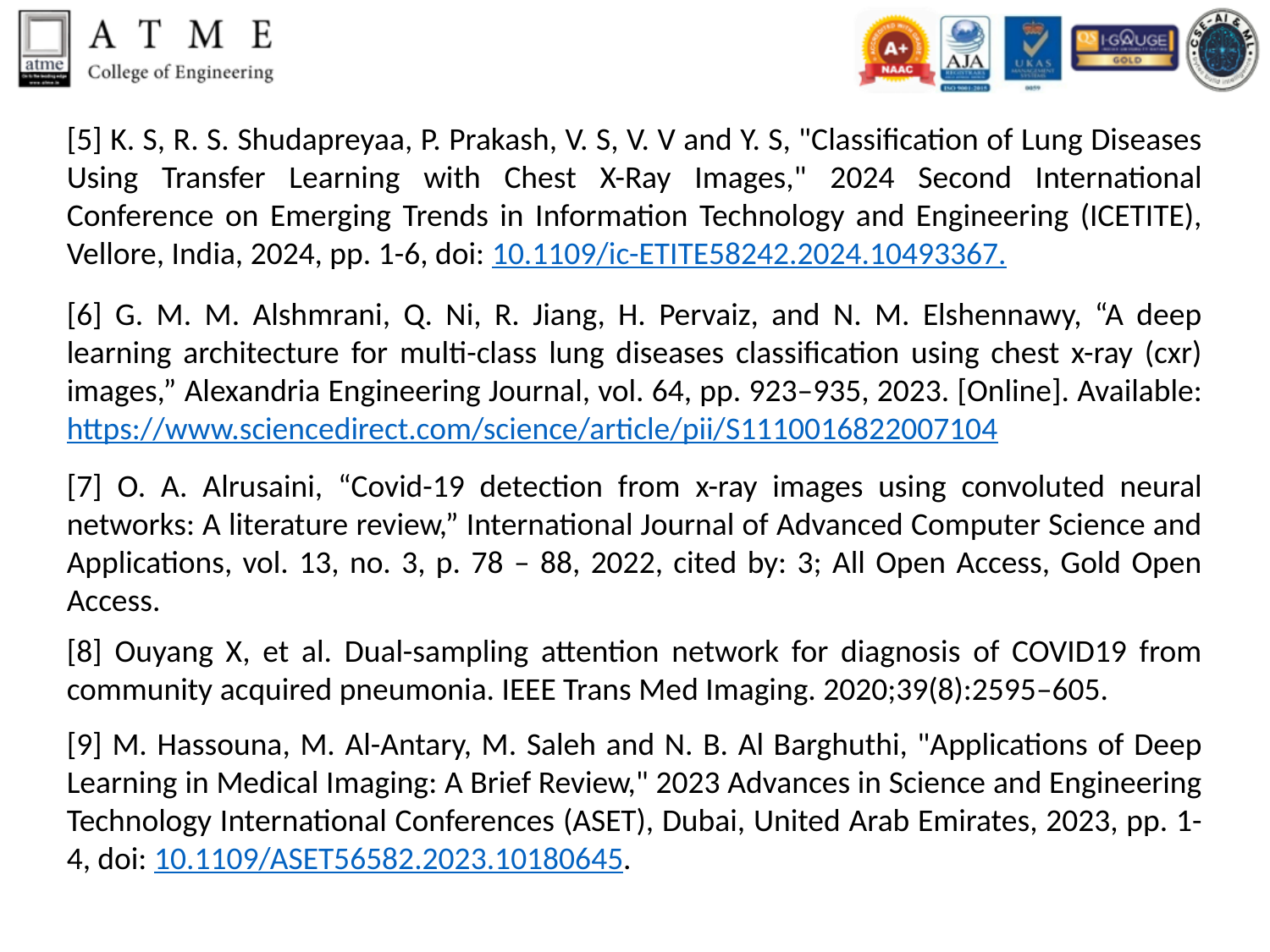

[5] K. S, R. S. Shudapreyaa, P. Prakash, V. S, V. V and Y. S, "Classification of Lung Diseases Using Transfer Learning with Chest X-Ray Images," 2024 Second International Conference on Emerging Trends in Information Technology and Engineering (ICETITE), Vellore, India, 2024, pp. 1-6, doi: 10.1109/ic-ETITE58242.2024.10493367.
[6] G. M. M. Alshmrani, Q. Ni, R. Jiang, H. Pervaiz, and N. M. Elshennawy, “A deep learning architecture for multi-class lung diseases classification using chest x-ray (cxr) images,” Alexandria Engineering Journal, vol. 64, pp. 923–935, 2023. [Online]. Available: https://www.sciencedirect.com/science/article/pii/S1110016822007104
[7] O. A. Alrusaini, “Covid-19 detection from x-ray images using convoluted neural networks: A literature review,” International Journal of Advanced Computer Science and Applications, vol. 13, no. 3, p. 78 – 88, 2022, cited by: 3; All Open Access, Gold Open Access.
[8] Ouyang X, et al. Dual-sampling attention network for diagnosis of COVID19 from community acquired pneumonia. IEEE Trans Med Imaging. 2020;39(8):2595–605.
[9] M. Hassouna, M. Al-Antary, M. Saleh and N. B. Al Barghuthi, "Applications of Deep Learning in Medical Imaging: A Brief Review," 2023 Advances in Science and Engineering Technology International Conferences (ASET), Dubai, United Arab Emirates, 2023, pp. 1-4, doi: 10.1109/ASET56582.2023.10180645.